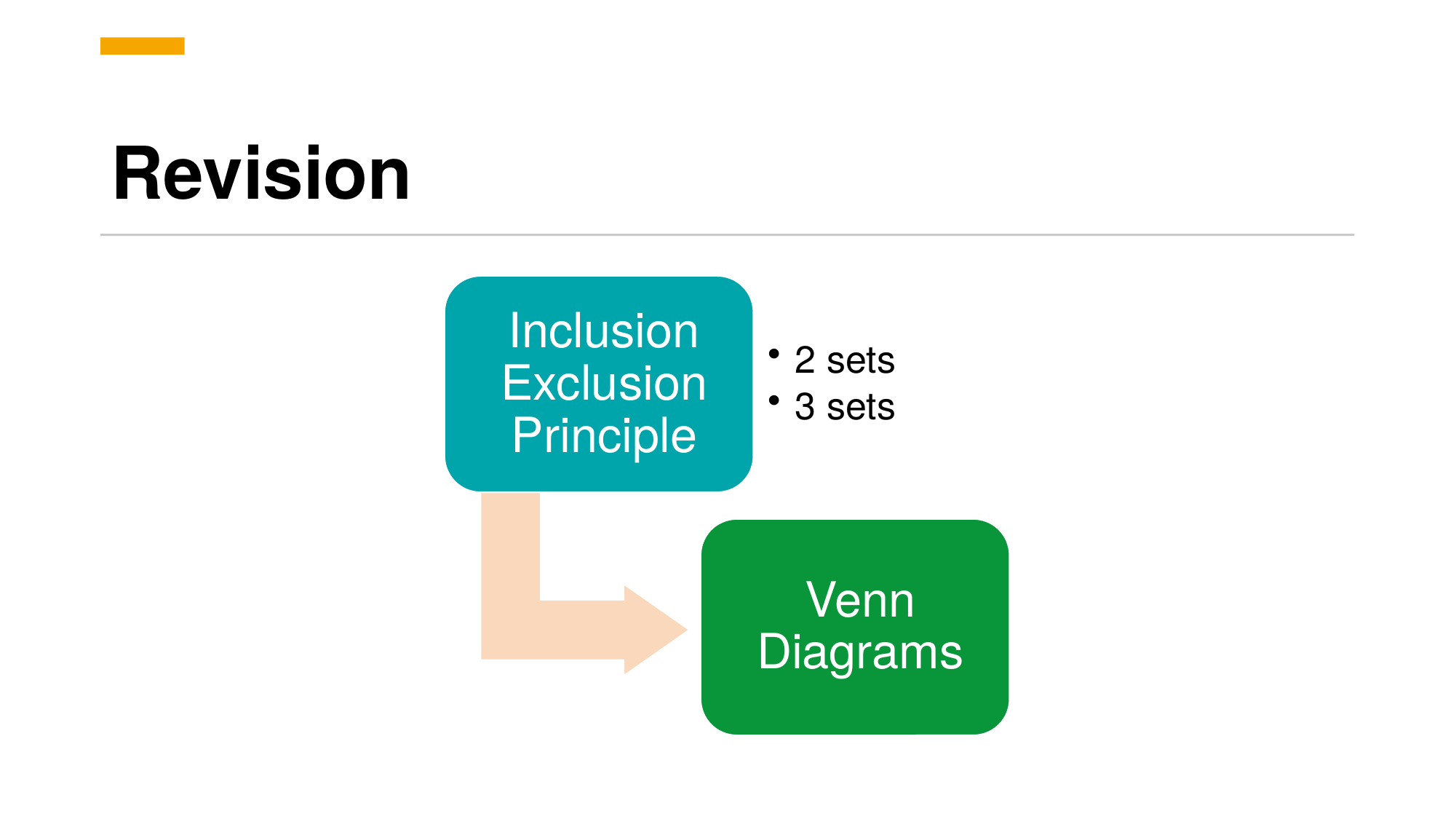

# Revision

Inclusion Exclusion Principle
2 sets
3 sets
Venn Diagrams